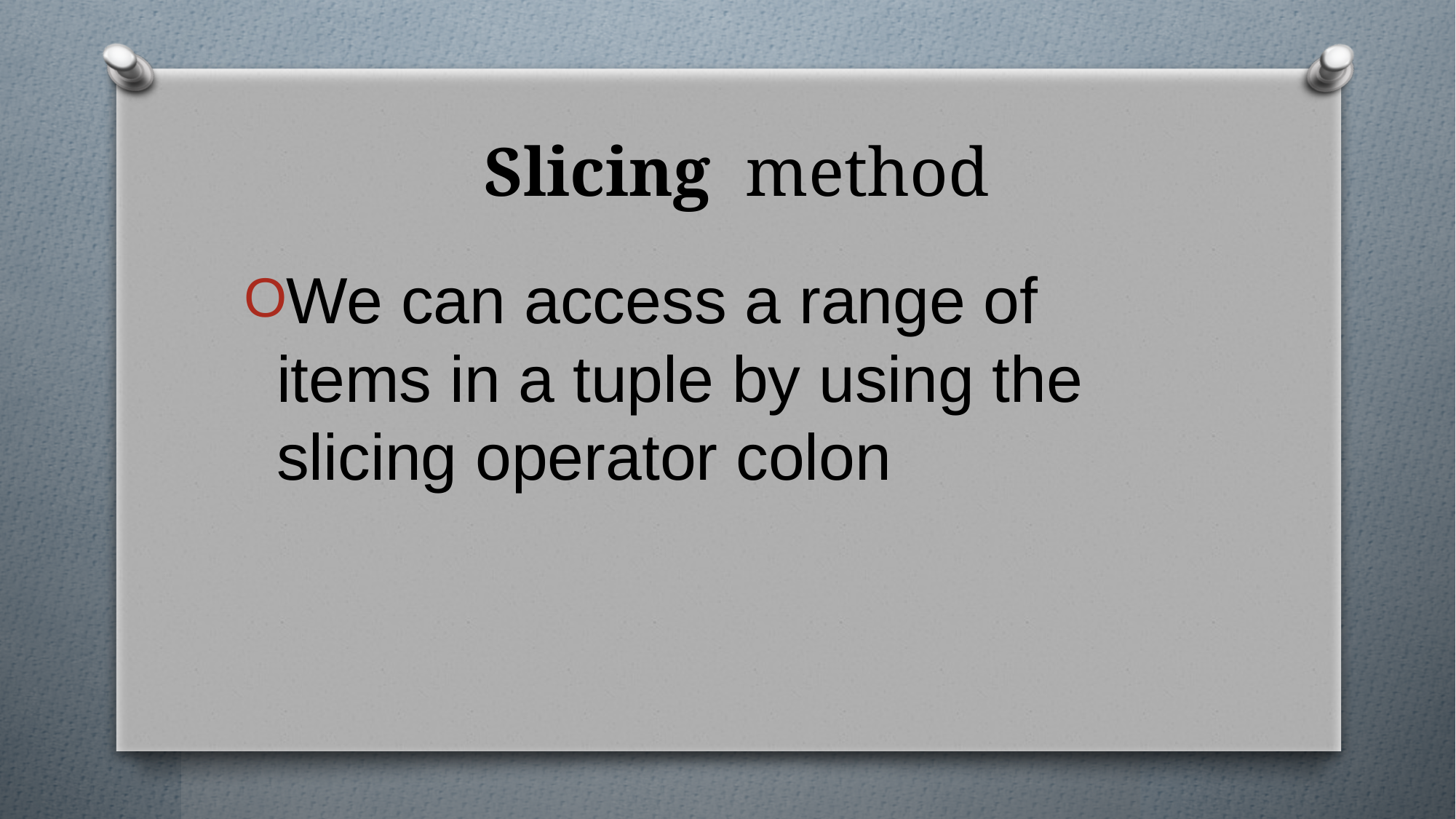

# Slicing  method
We can access a range of items in a tuple by using the slicing operator colon